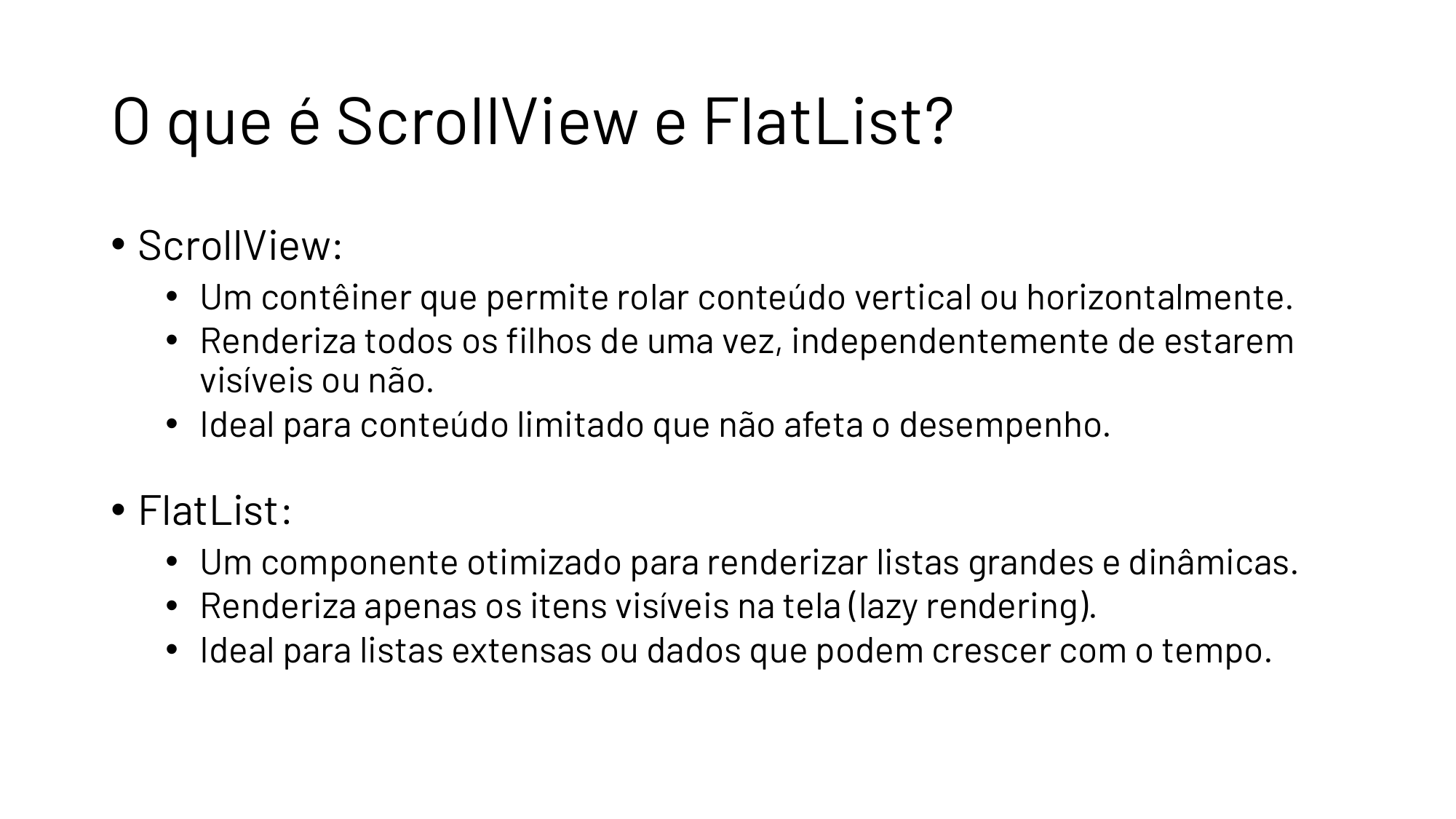

# O que é ScrollView e FlatList?
ScrollView:
Um contêiner que permite rolar conteúdo vertical ou horizontalmente.
Renderiza todos os filhos de uma vez, independentemente de estarem visíveis ou não.
Ideal para conteúdo limitado que não afeta o desempenho.
FlatList:
Um componente otimizado para renderizar listas grandes e dinâmicas.
Renderiza apenas os itens visíveis na tela (lazy rendering).
Ideal para listas extensas ou dados que podem crescer com o tempo.